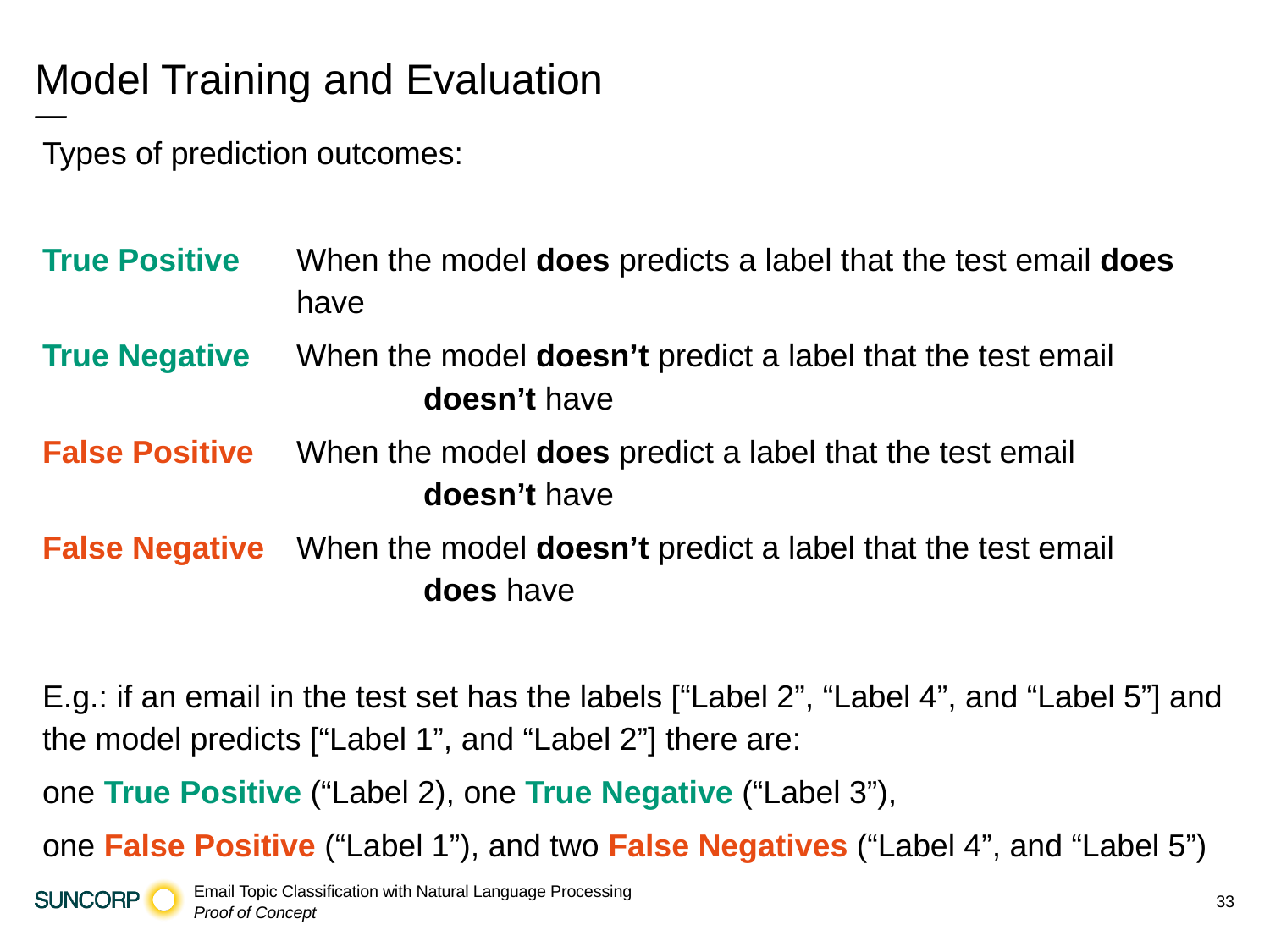

# Model Training and Evaluation
—
Types of prediction outcomes:

True Positive 	When the model does predicts a label that the test email does 			have
True Negative 	When the model doesn’t predict a label that the test email 				doesn’t have
False Positive 	When the model does predict a label that the test email 				doesn’t have
False Negative 	When the model doesn’t predict a label that the test email 				does have

E.g.: if an email in the test set has the labels [“Label 2”, “Label 4”, and “Label 5”] and the model predicts [“Label 1”, and “Label 2”] there are:
one True Positive (“Label 2), one True Negative (“Label 3”),
one False Positive (“Label 1”), and two False Negatives (“Label 4”, and “Label 5”)
33
Email Topic Classification with Natural Language Processing
Proof of Concept